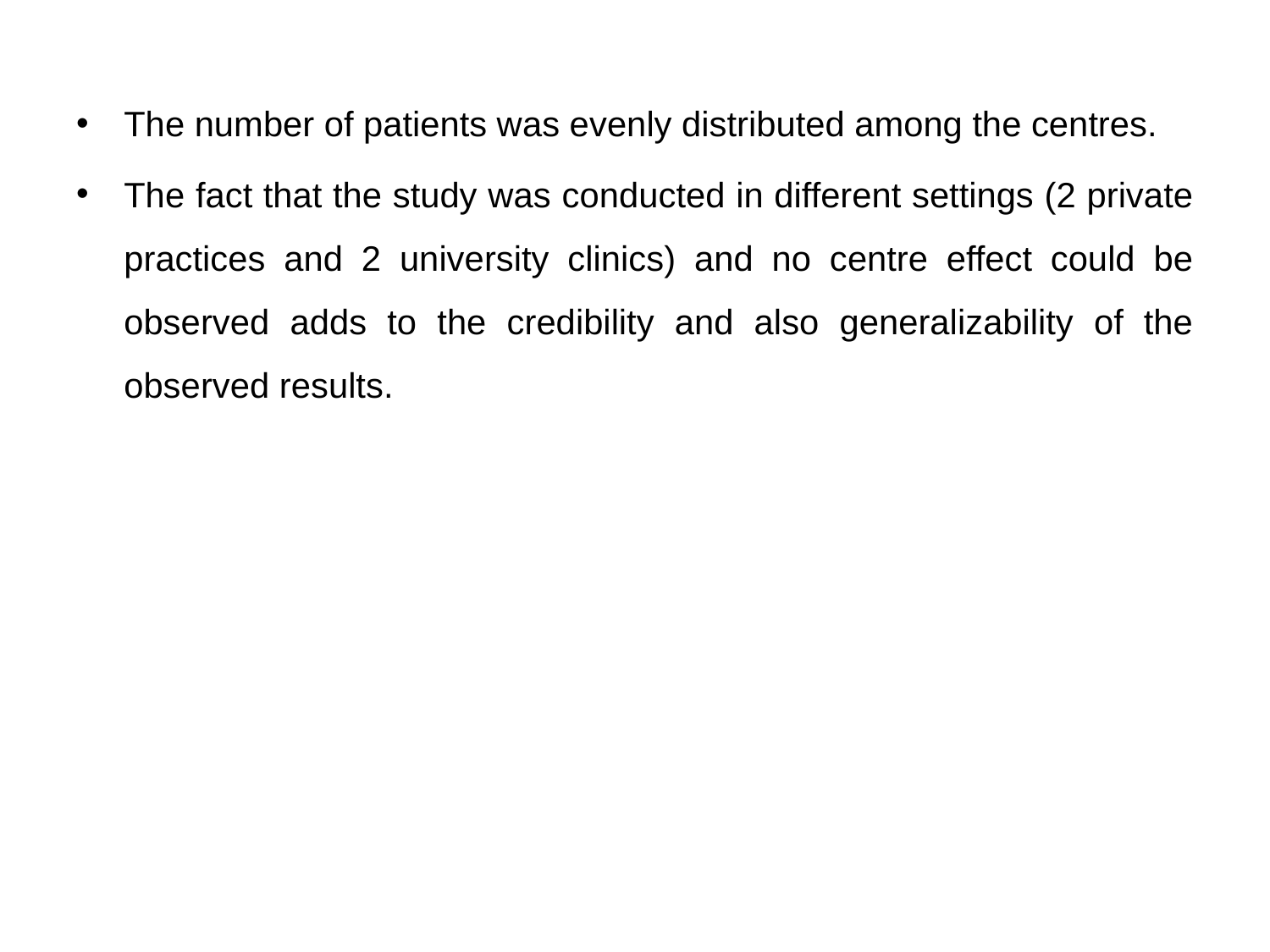

The number of patients was evenly distributed among the centres.
The fact that the study was conducted in different settings (2 private practices and 2 university clinics) and no centre effect could be observed adds to the credibility and also generalizability of the observed results.